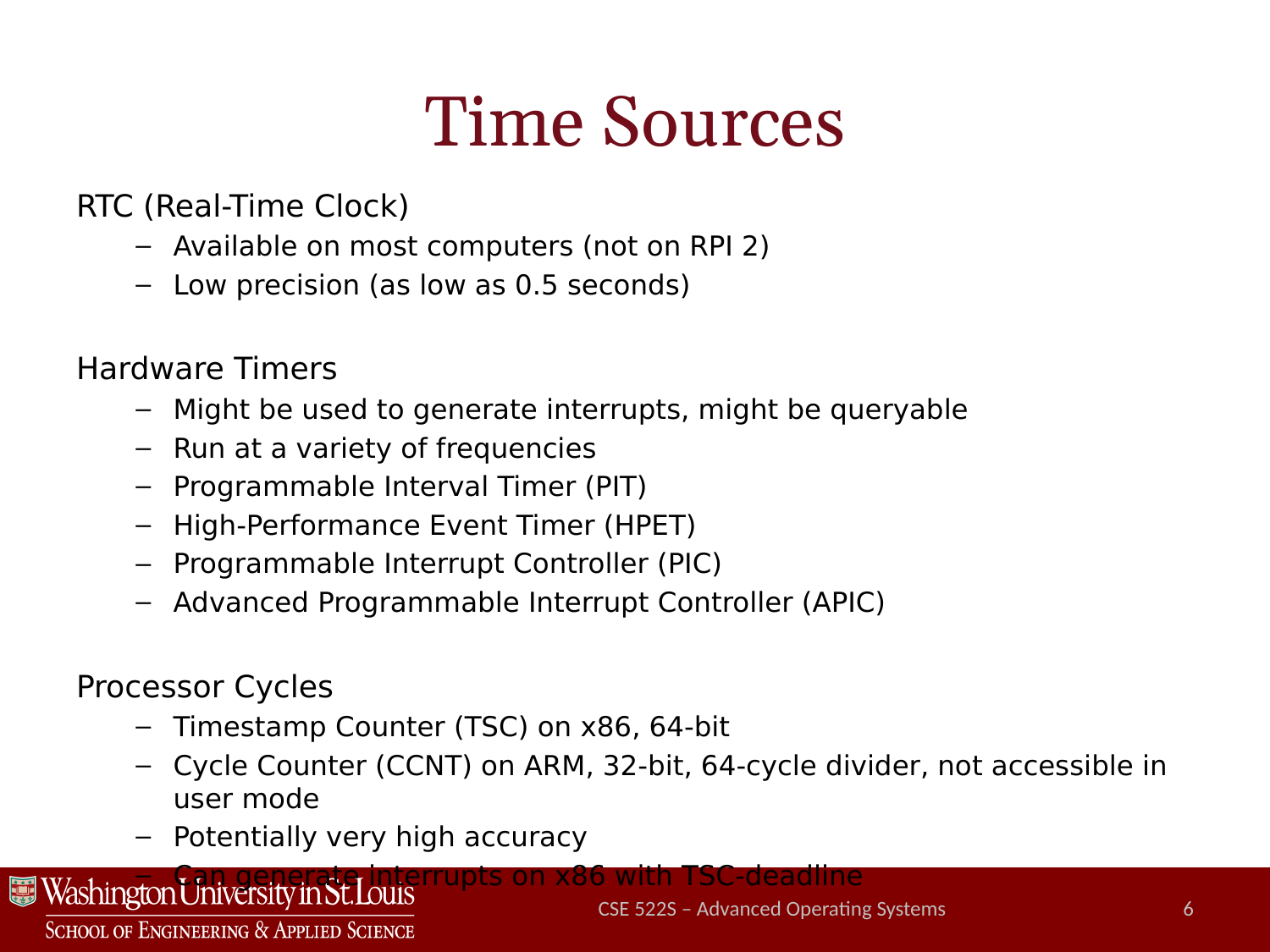

# Time Sources
RTC (Real-Time Clock)
Available on most computers (not on RPI 2)
Low precision (as low as 0.5 seconds)

Hardware Timers
Might be used to generate interrupts, might be queryable
Run at a variety of frequencies
Programmable Interval Timer (PIT)
High-Performance Event Timer (HPET)
Programmable Interrupt Controller (PIC)
Advanced Programmable Interrupt Controller (APIC)

Processor Cycles
Timestamp Counter (TSC) on x86, 64-bit
Cycle Counter (CCNT) on ARM, 32-bit, 64-cycle divider, not accessible in user mode
Potentially very high accuracy
Can generate interrupts on x86 with TSC-deadline
CSE 522S – Advanced Operating Systems
6